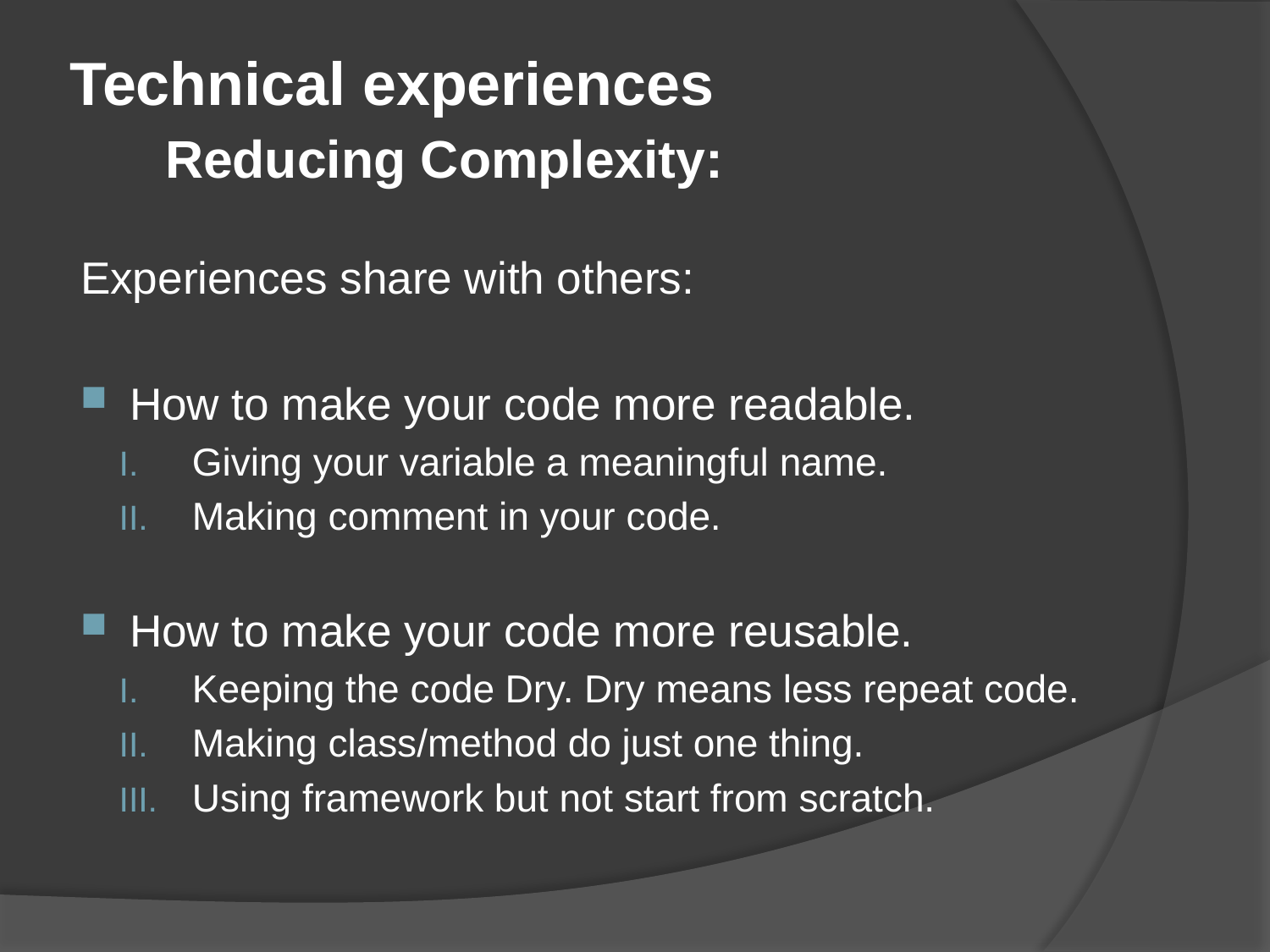

# Technical experiences Reducing Complexity:
Experiences share with others:

How to make your code more readable.
Giving your variable a meaningful name.
Making comment in your code.

How to make your code more reusable.
Keeping the code Dry. Dry means less repeat code.
Making class/method do just one thing.
Using framework but not start from scratch.